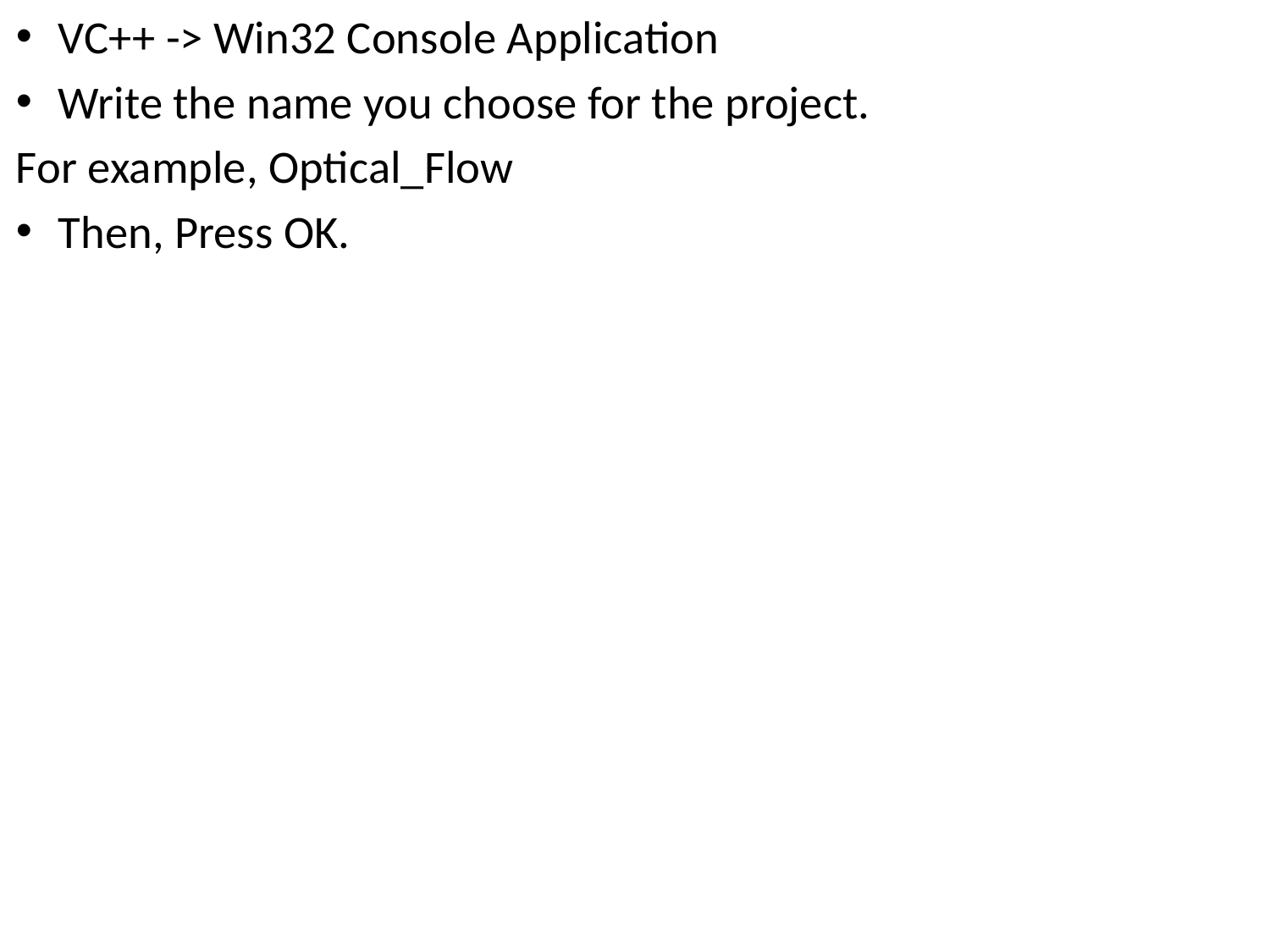

VC++ -> Win32 Console Application
Write the name you choose for the project.
For example, Optical_Flow
Then, Press OK.